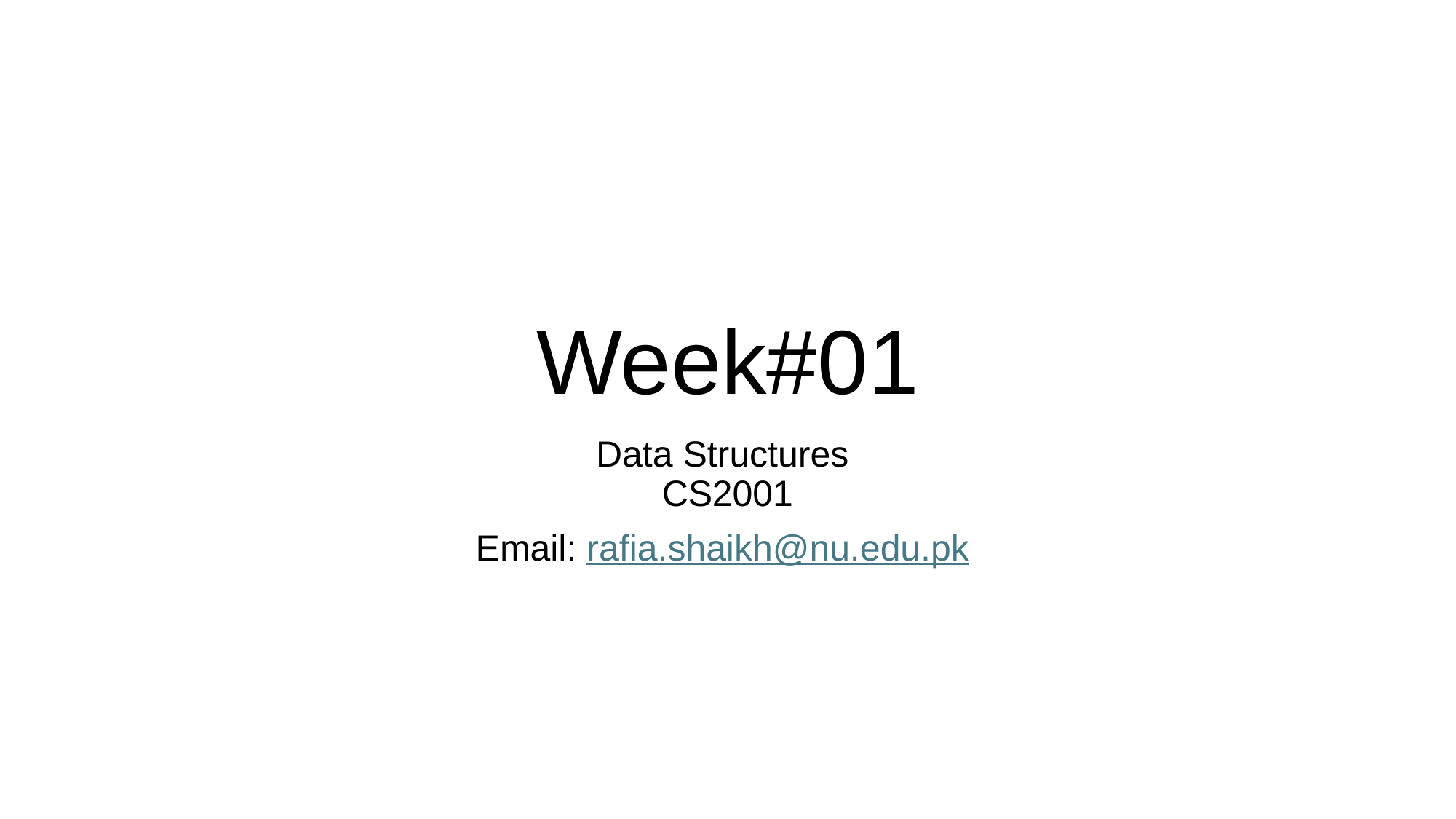

# Week#01
Data Structures
CS2001
Email: rafia.shaikh@nu.edu.pk